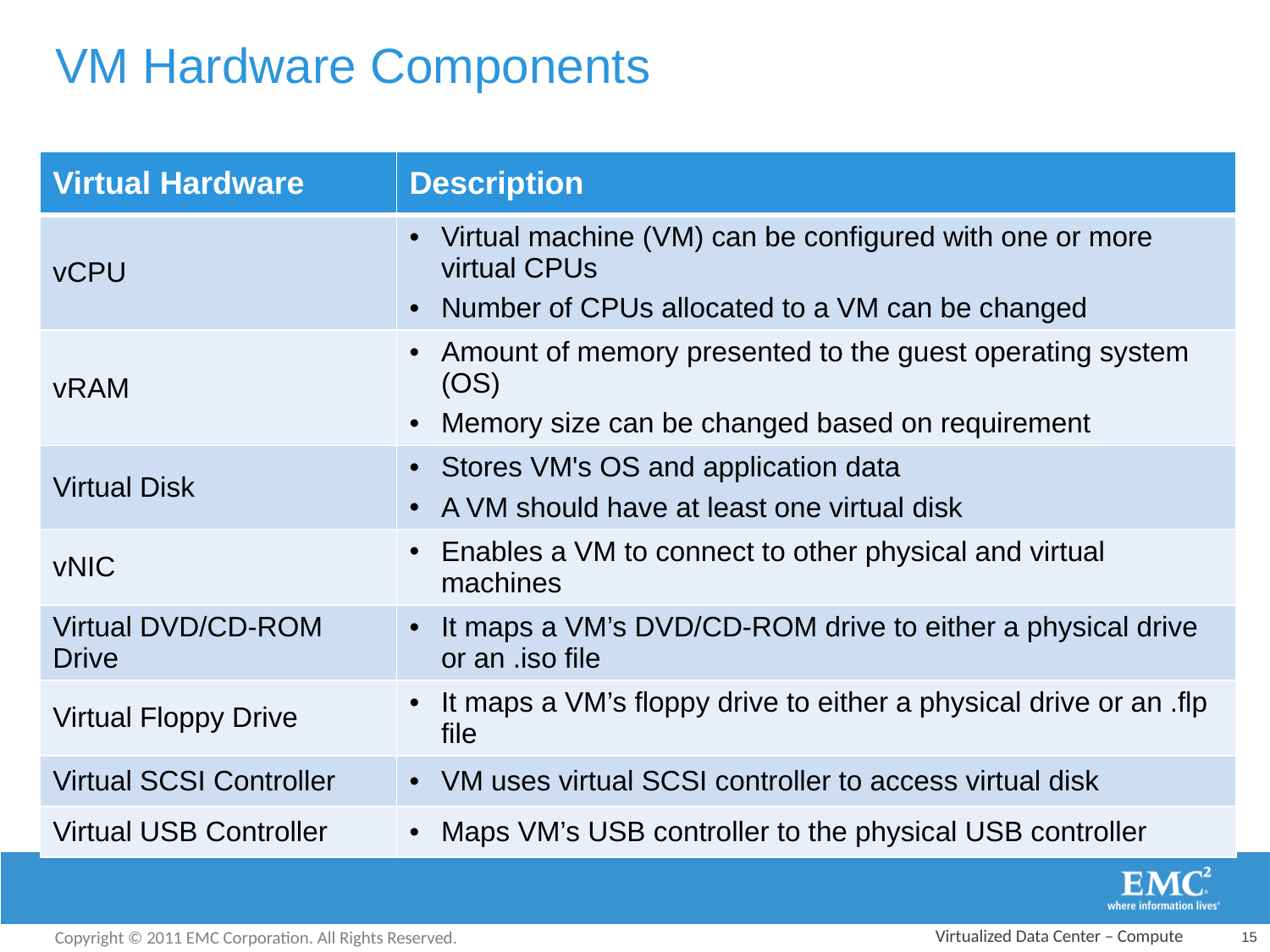

# VM Hardware Components
| Virtual Hardware | Description |
| --- | --- |
| vCPU | Virtual machine (VM) can be configured with one or more virtual CPUs Number of CPUs allocated to a VM can be changed |
| vRAM | Amount of memory presented to the guest operating system (OS) Memory size can be changed based on requirement |
| Virtual Disk | Stores VM's OS and application data A VM should have at least one virtual disk |
| vNIC | Enables a VM to connect to other physical and virtual machines |
| Virtual DVD/CD-ROM Drive | It maps a VM’s DVD/CD-ROM drive to either a physical drive or an .iso file |
| Virtual Floppy Drive | It maps a VM’s floppy drive to either a physical drive or an .flp file |
| Virtual SCSI Controller | VM uses virtual SCSI controller to access virtual disk |
| Virtual USB Controller | Maps VM’s USB controller to the physical USB controller |
Virtualized Data Center – Compute
 15